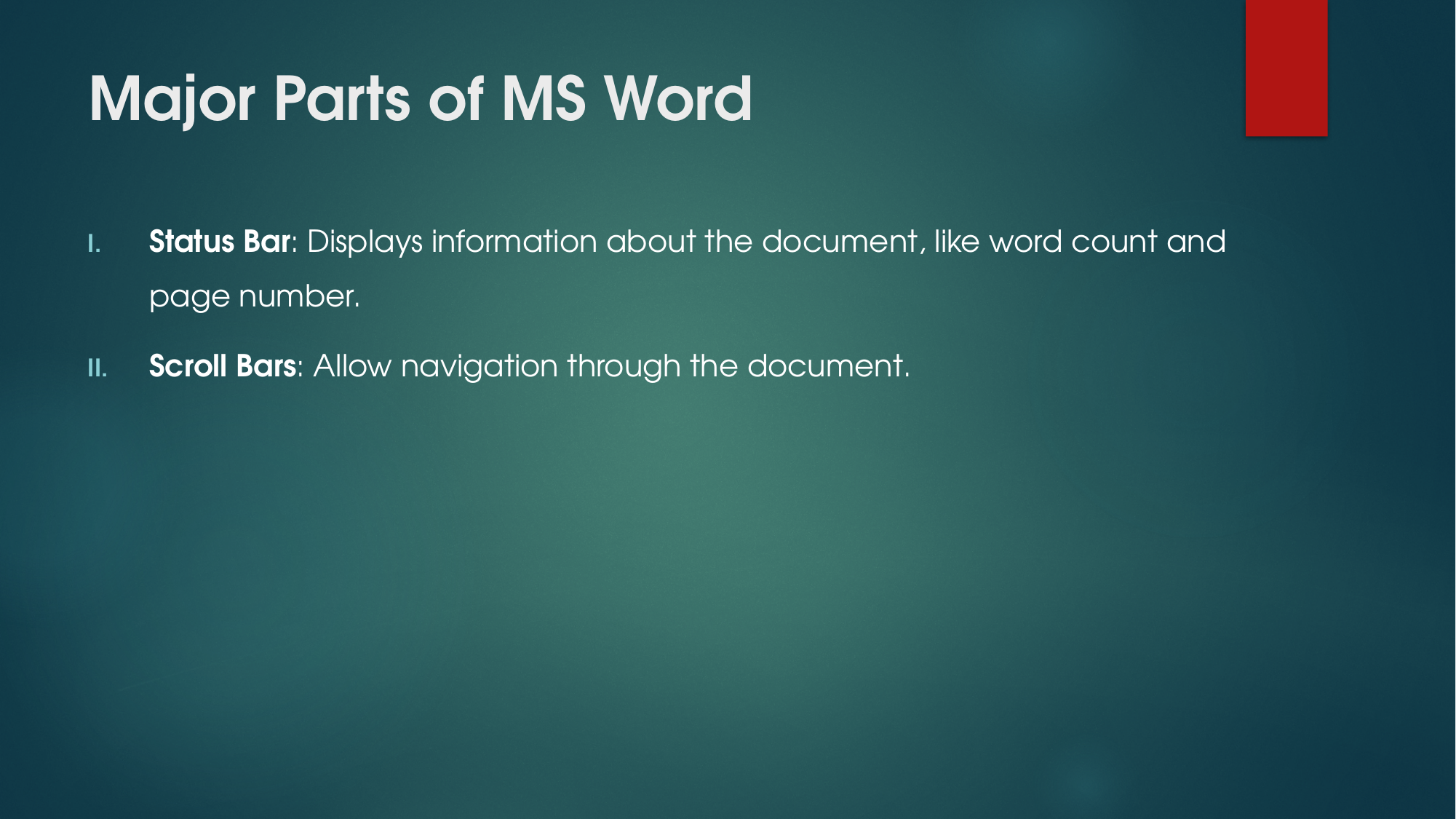

# Major Parts of MS Word
Status Bar: Displays information about the document, like word count and page number.
Scroll Bars: Allow navigation through the document.